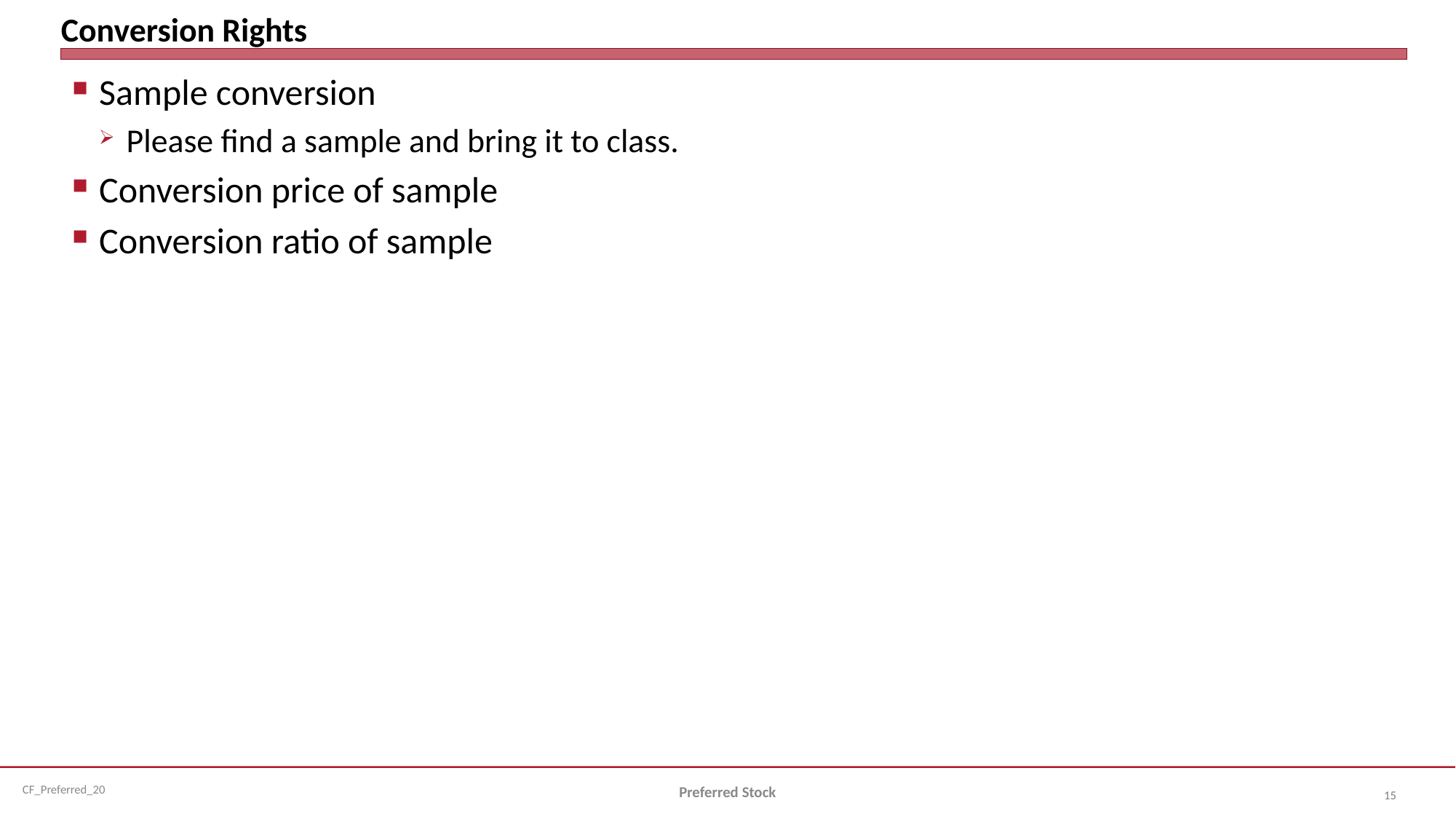

# Conversion Rights
Sample conversion
Please find a sample and bring it to class.
Conversion price of sample
Conversion ratio of sample
Preferred Stock
15